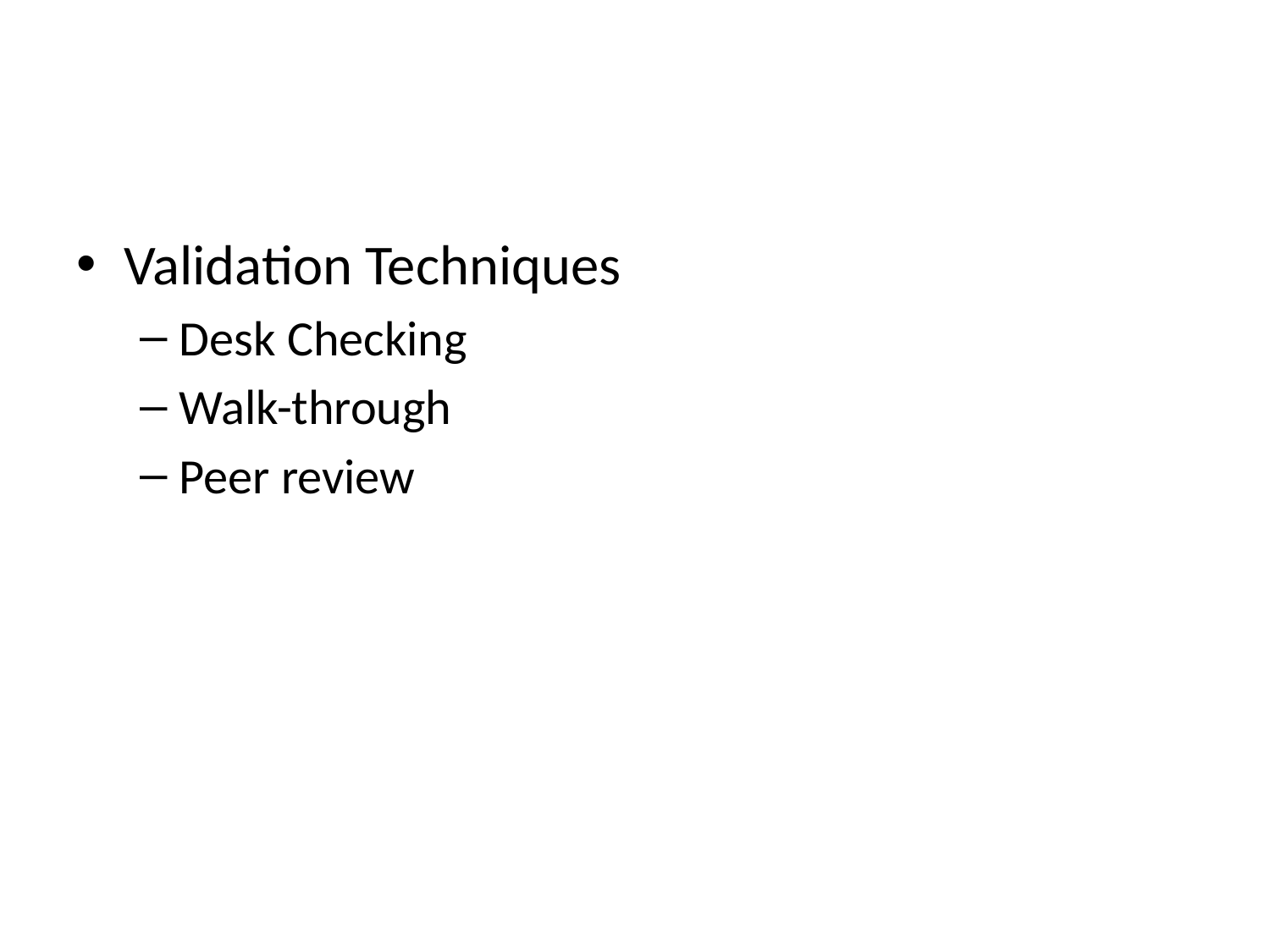

#
Validation Techniques
Desk Checking
Walk-through
Peer review